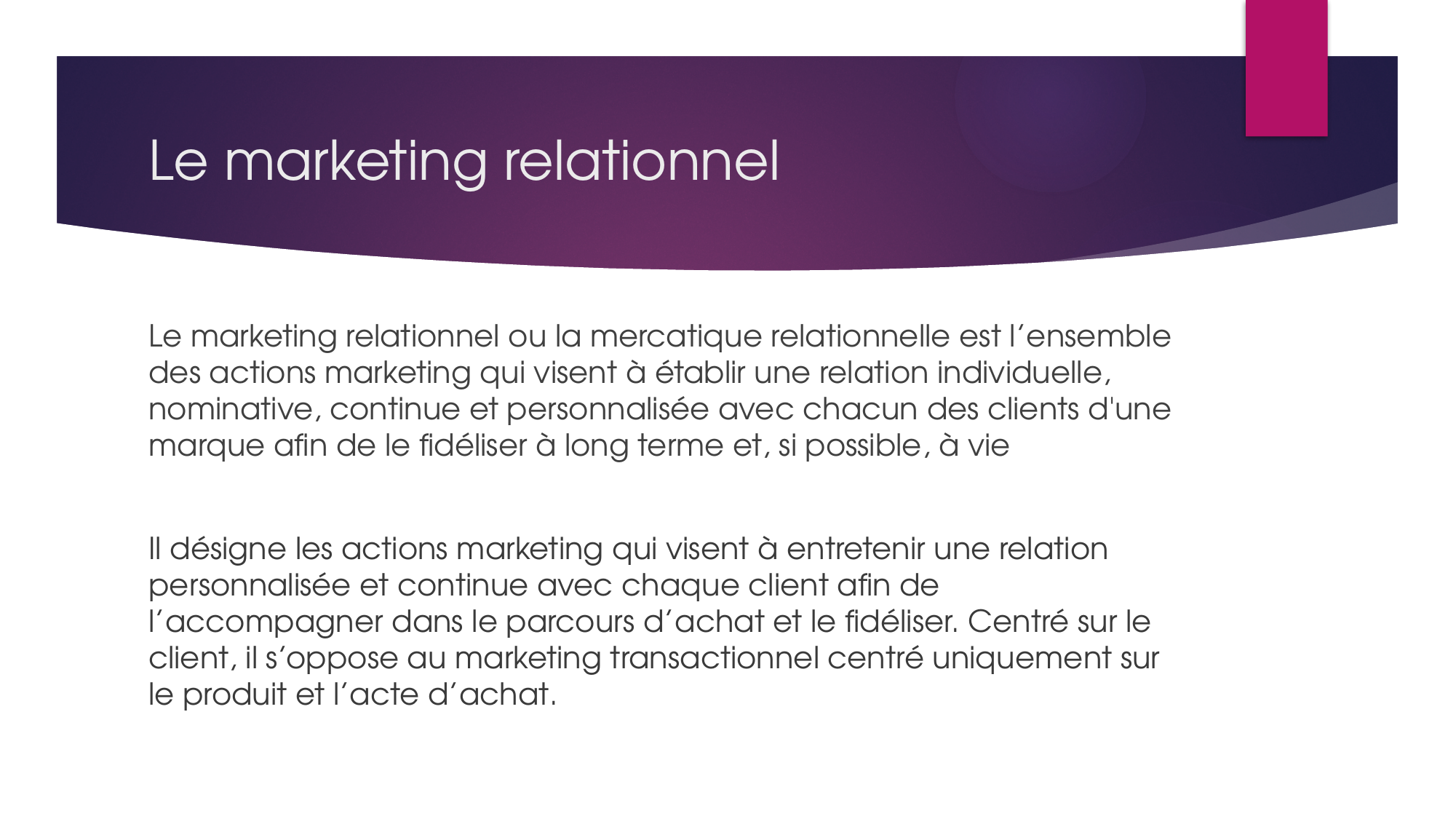

# Le marketing relationnel
Le marketing relationnel ou la mercatique relationnelle est l’ensemble des actions marketing qui visent à établir une relation individuelle, nominative, continue et personnalisée avec chacun des clients d'une marque afin de le fidéliser à long terme et, si possible, à vie

Il désigne les actions marketing qui visent à entretenir une relation personnalisée et continue avec chaque client afin de l’accompagner dans le parcours d’achat et le fidéliser. Centré sur le client, il s’oppose au marketing transactionnel centré uniquement sur le produit et l’acte d’achat.